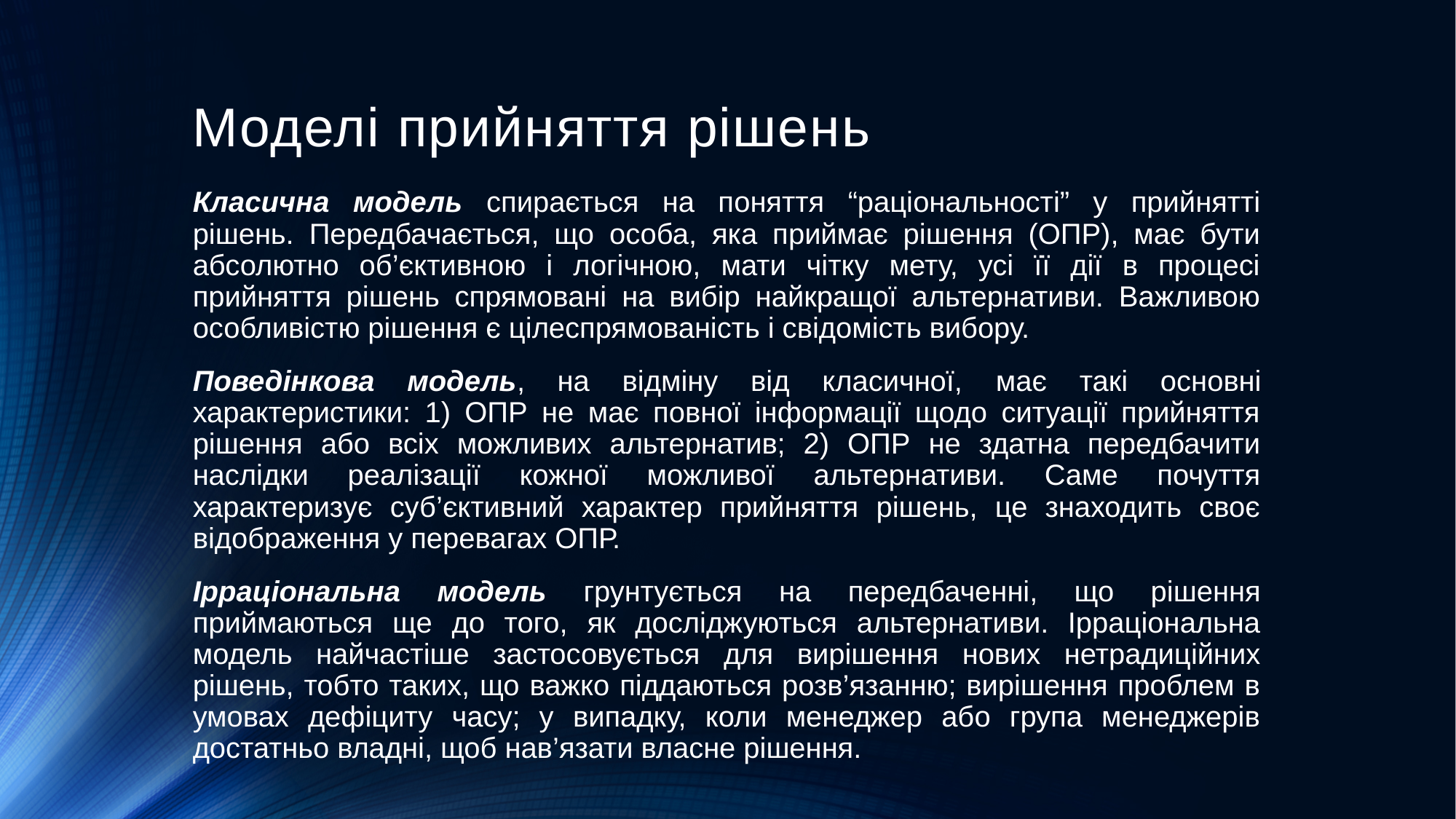

# Моделі прийняття рішень
Класична модель спирається на поняття “раціональності” у прийнятті рішень. Передбачається, що особа, яка приймає рішення (ОПР), має бути абсолютно об’єктивною і логічною, мати чітку мету, усі її дії в процесі прийняття рішень спрямовані на вибір найкращої альтернативи. Важливою особливістю рішення є цілеспрямованість і свідомість вибору.
Поведінкова модель, на відміну від класичної, має такі основні характеристики: 1) ОПР не має повної інформації щодо ситуації прийняття рішення або всіх можливих альтернатив; 2) ОПР не здатна передбачити наслідки реалізації кожної можливої альтернативи. Саме почуття характеризує суб’єктивний характер прийняття рішень, це знаходить своє відображення у перевагах ОПР.
Ірраціональна модель грунтується на передбаченні, що рішення приймаються ще до того, як досліджуються альтернативи. Ірраціональна модель найчастіше застосовується для вирішення нових нетрадиційних рішень, тобто таких, що важко піддаються розв’язанню; вирішення проблем в умовах дефіциту часу; у випадку, коли менеджер або група менеджерів достатньо владні, щоб нав’язати власне рішення.